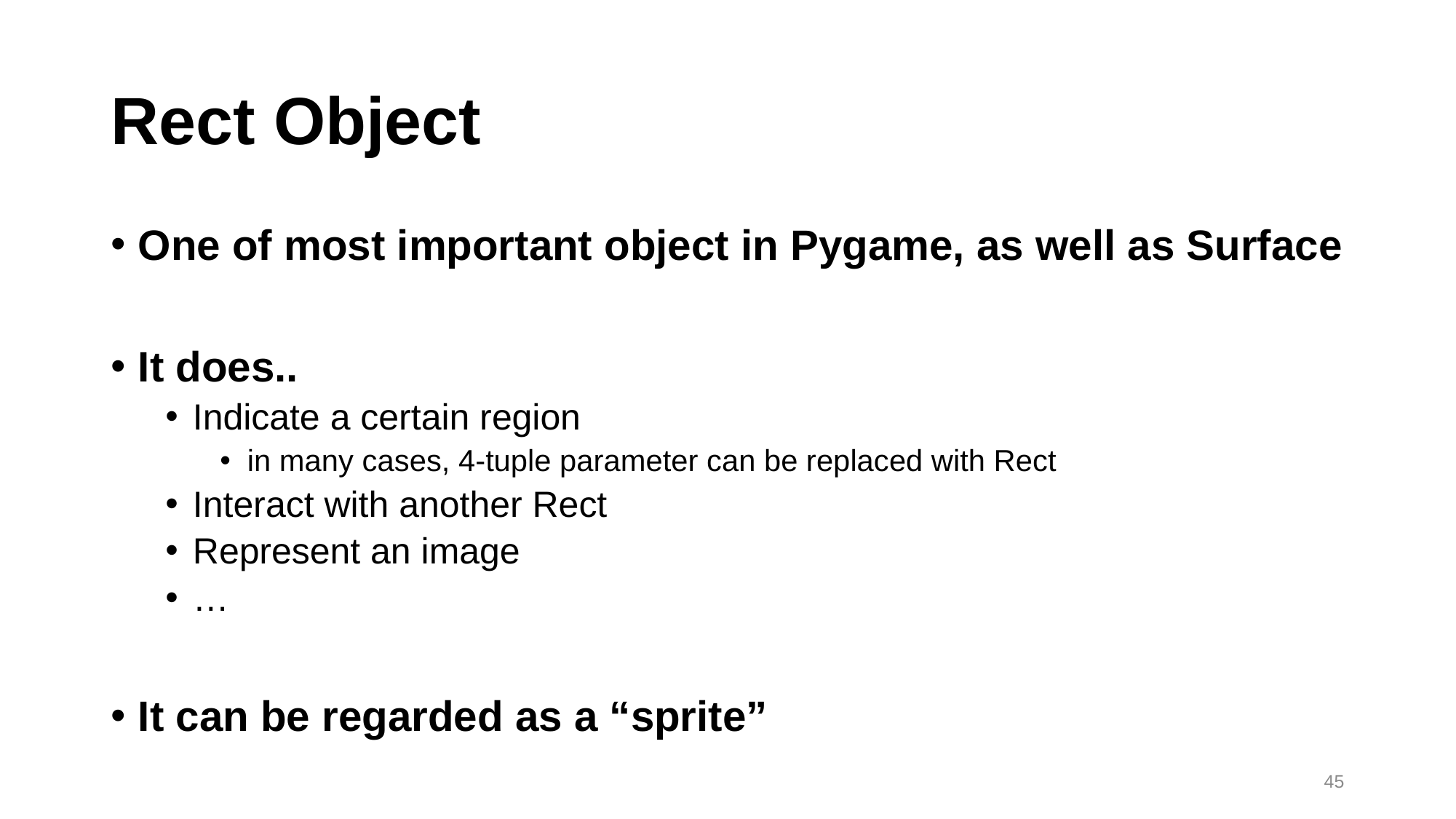

# Rect Object
One of most important object in Pygame, as well as Surface

It does..
Indicate a certain region
in many cases, 4-tuple parameter can be replaced with Rect
Interact with another Rect
Represent an image
…

It can be regarded as a “sprite”

45